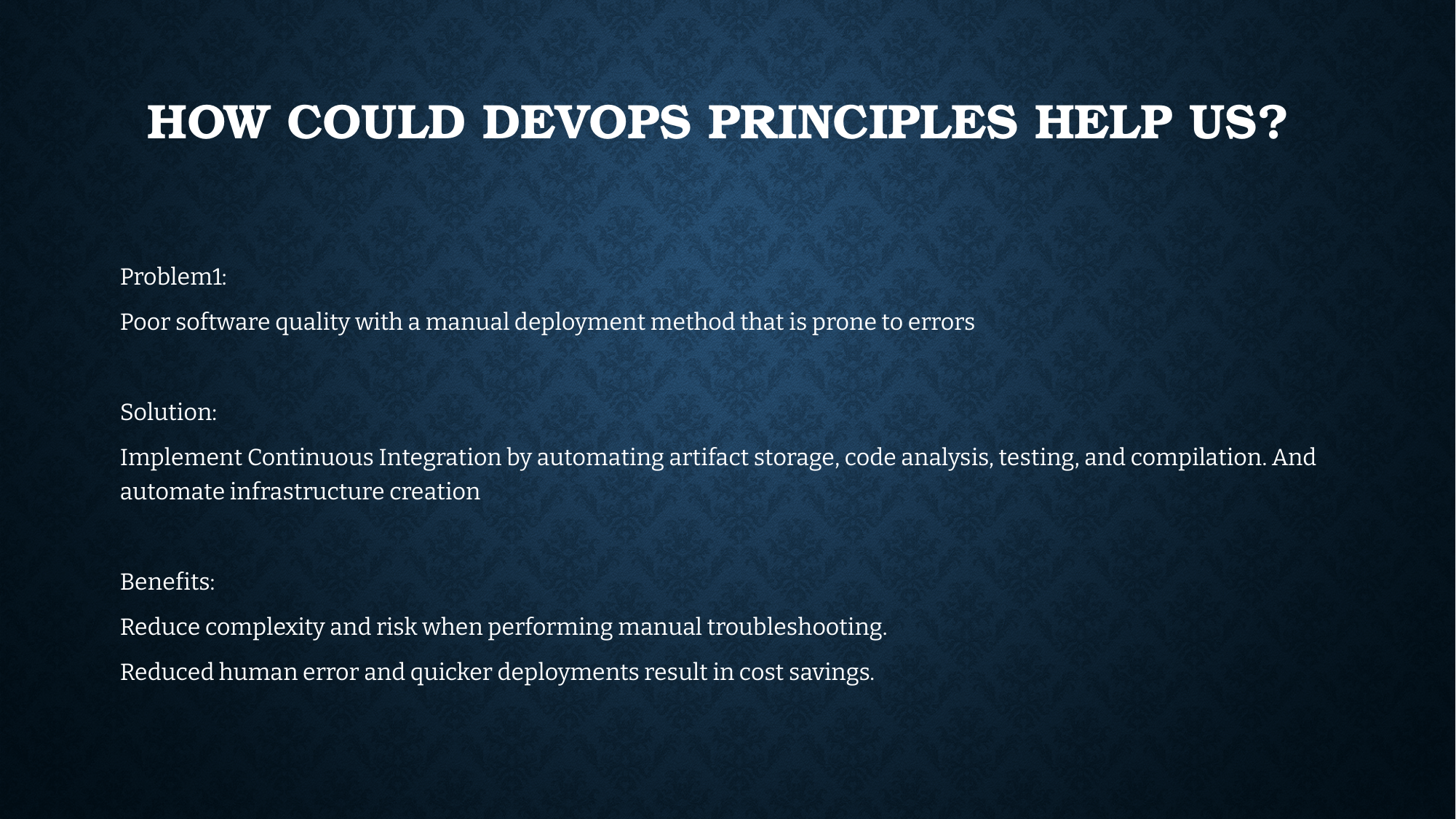

# How could DevOps principles help us?
Problem1:
Poor software quality with a manual deployment method that is prone to errors

Solution:
Implement Continuous Integration by automating artifact storage, code analysis, testing, and compilation. And automate infrastructure creation

Benefits:
Reduce complexity and risk when performing manual troubleshooting.
Reduced human error and quicker deployments result in cost savings.